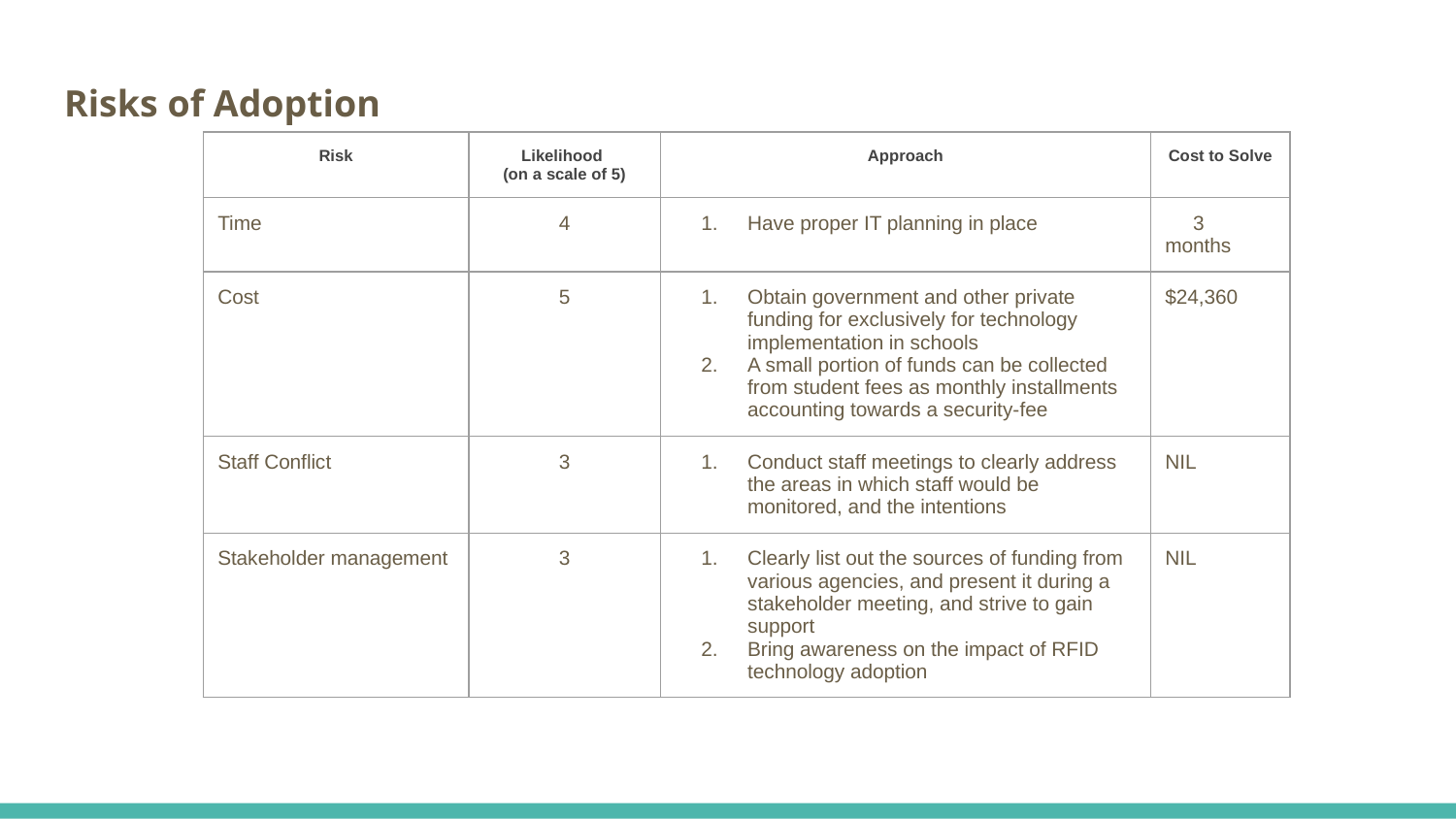

Risks of Adoption
| Risk | Likelihood (on a scale of 5) | Approach | Cost to Solve |
| --- | --- | --- | --- |
| Time | 4 | Have proper IT planning in place | 3 months |
| Cost | 5 | Obtain government and other private funding for exclusively for technology implementation in schools A small portion of funds can be collected from student fees as monthly installments accounting towards a security-fee | $24,360 |
| Staff Conflict | 3 | Conduct staff meetings to clearly address the areas in which staff would be monitored, and the intentions | NIL |
| Stakeholder management | 3 | Clearly list out the sources of funding from various agencies, and present it during a stakeholder meeting, and strive to gain support Bring awareness on the impact of RFID technology adoption | NIL |